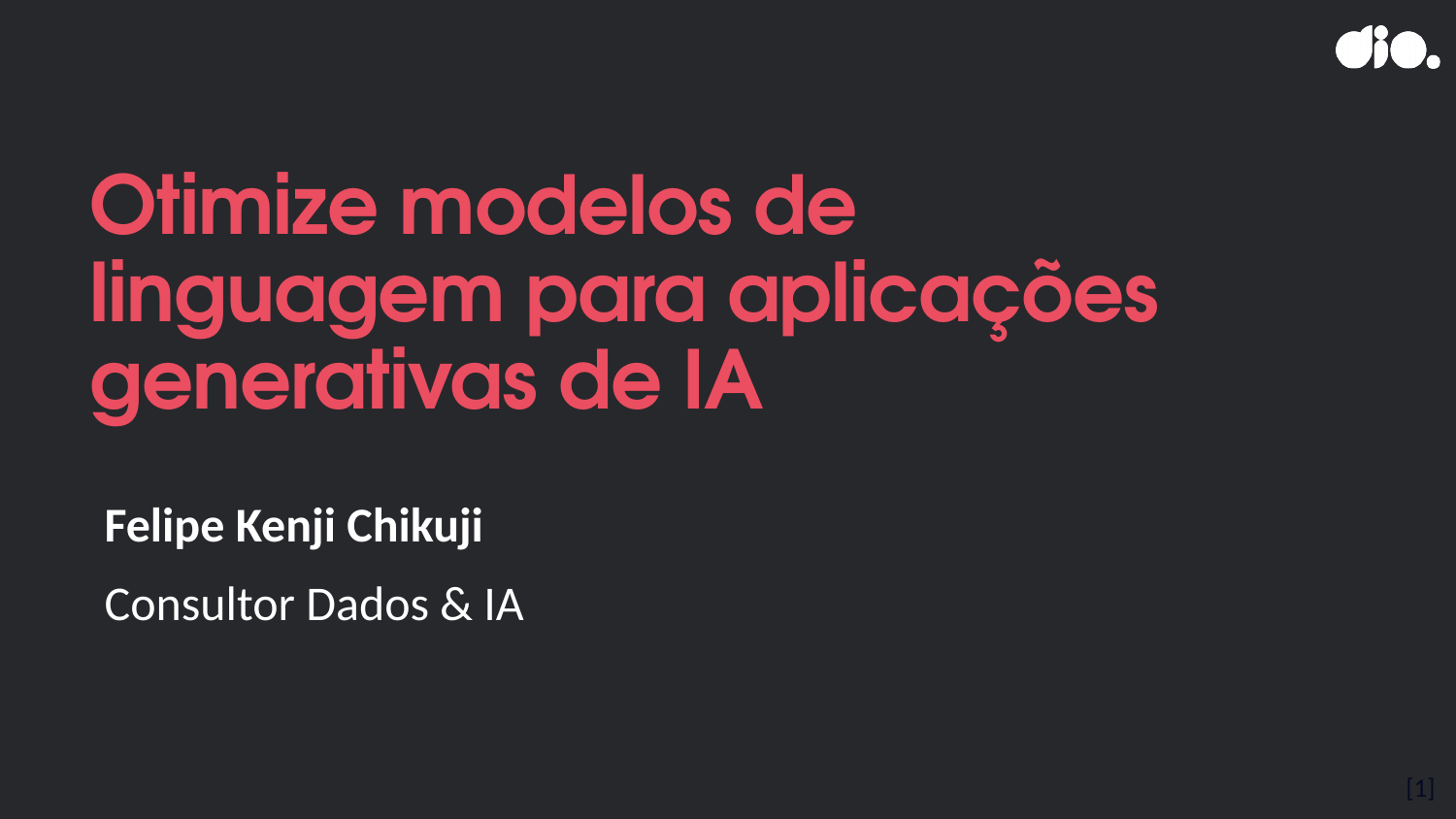

# Otimize modelos de linguagem para aplicações generativas de IA
Felipe Kenji Chikuji
Consultor Dados & IA
[1]